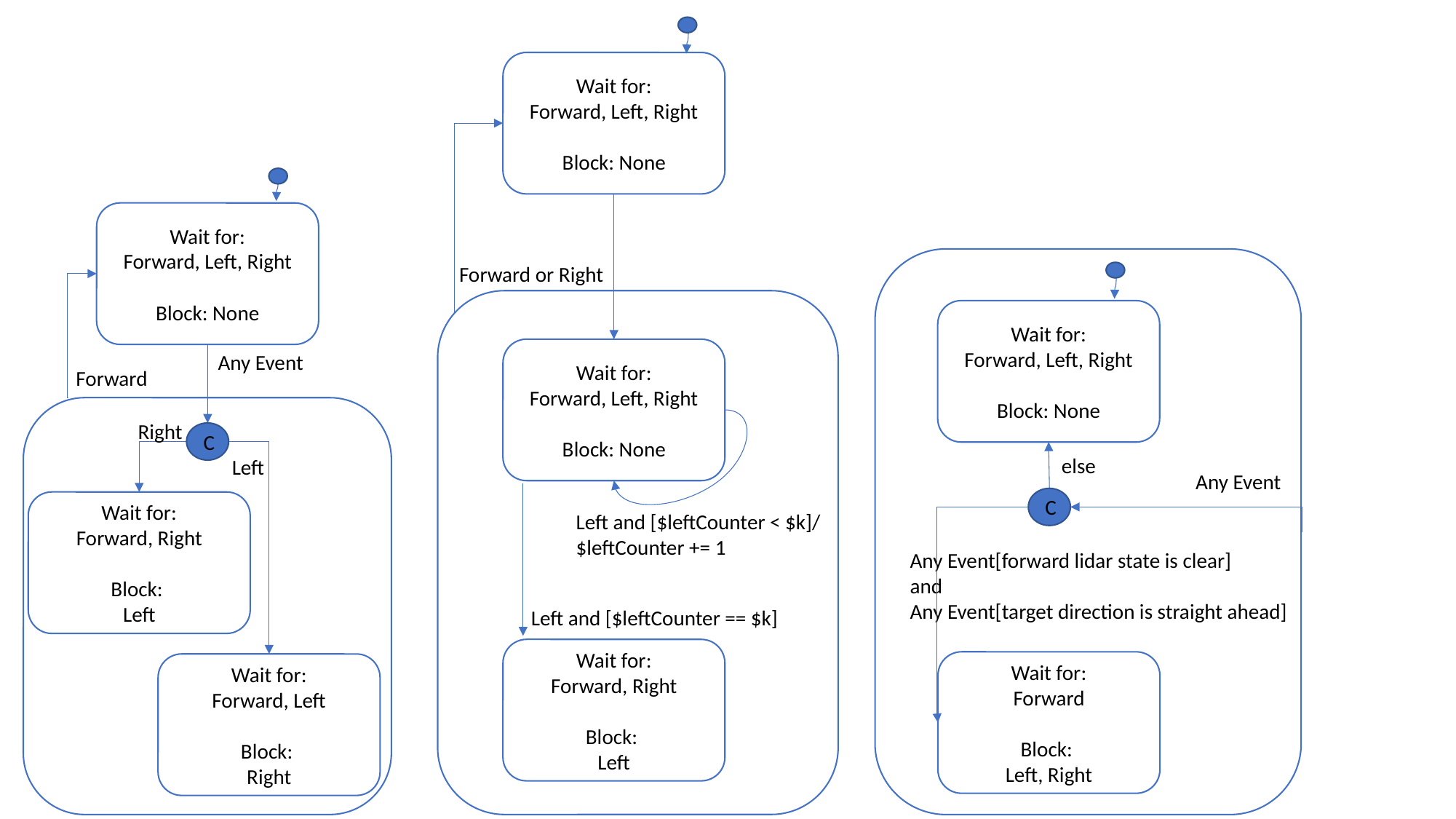

Wait for:
Forward, Left, Right

Block: None

Wait for:
Forward, Left, Right

Block: None

Forward or Right

Wait for:
Forward, Left, Right

Block: None
Wait for:
Forward, Left, Right

Block: None
Any Event

Forward

Right
C
else
Left
Any Event

C
Wait for:
Forward, Right

Block:
Left
Left and [$leftCounter < $k]/
$leftCounter += 1

Any Event[forward lidar state is clear]
and
Any Event[target direction is straight ahead]
Left and [$leftCounter == $k]
Wait for:
Forward, Right

Block:
Left
Wait for:
Forward

Block:
Left, Right
Wait for:
Forward, Left

Block:
Right